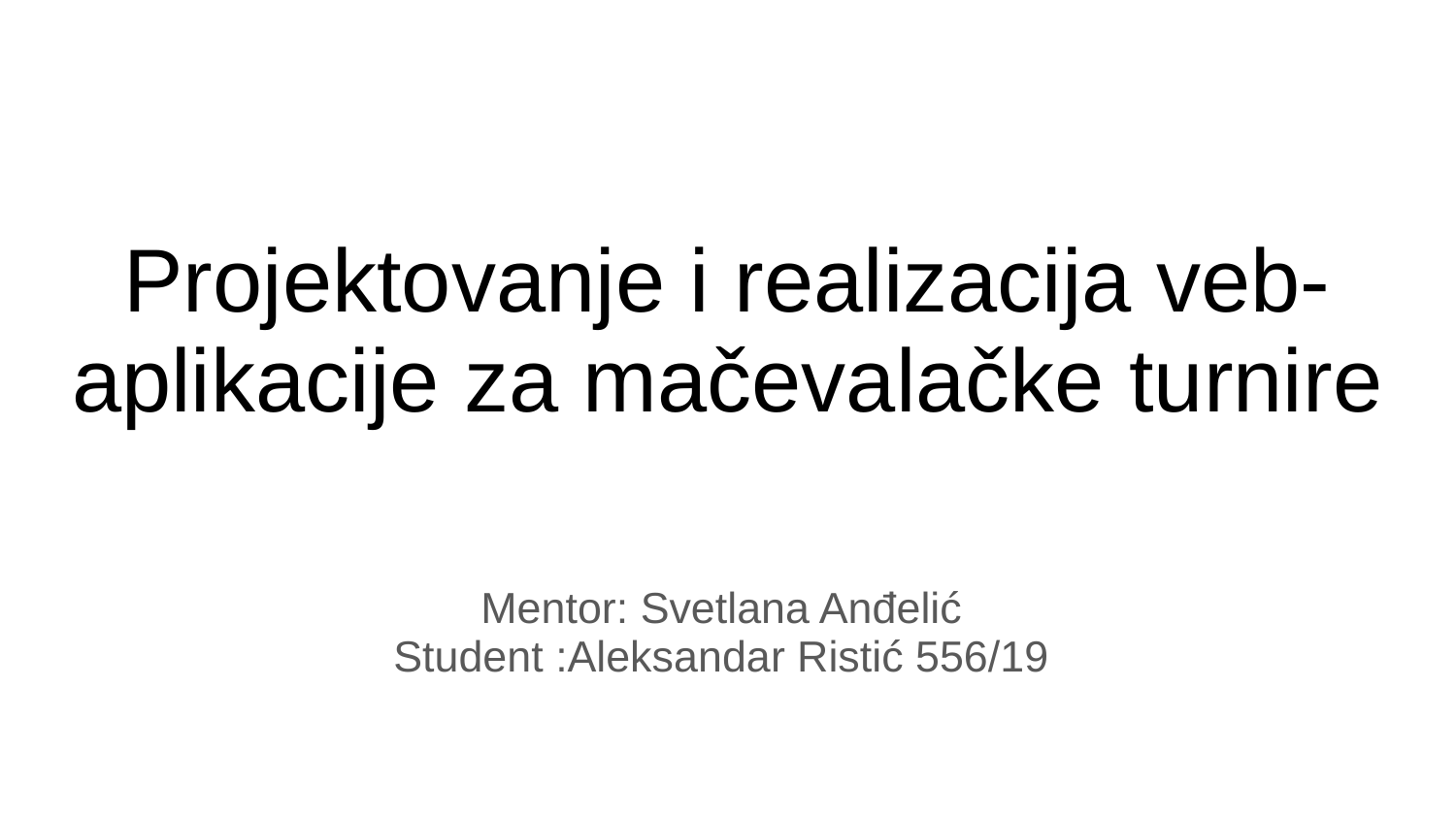

# Projektovanje i realizacija veb-aplikacije za mačevalačke turnire
Mentor: Svetlana Anđelić
Student :Aleksandar Ristić 556/19